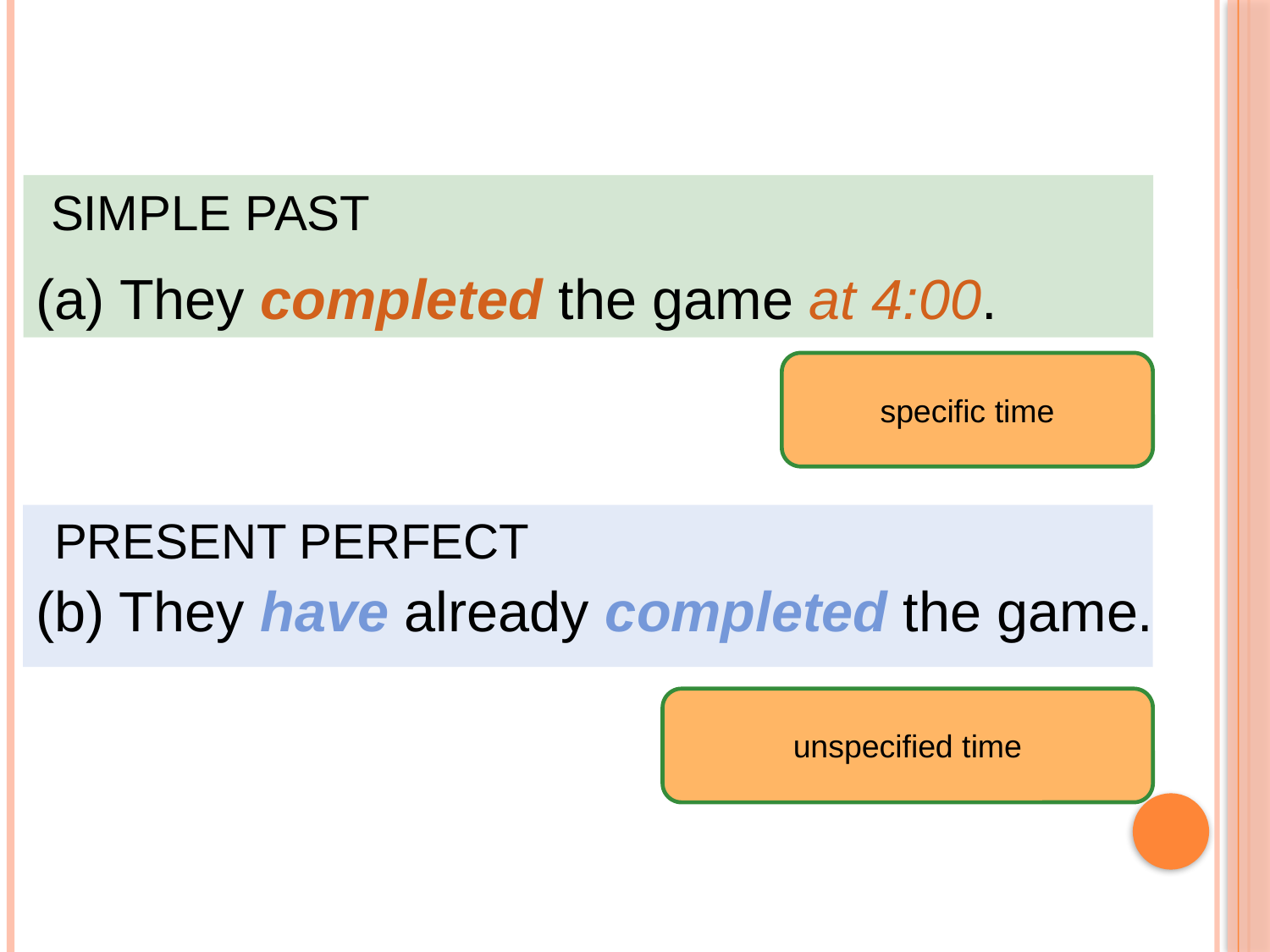

4-4 SIMPLE PAST vs. PRESENT PERFECT

SIMPLE PAST
(a) They completed the game at 4:00.
specific time
PRESENT PERFECT

(b) They have already completed the game.
unspecified time